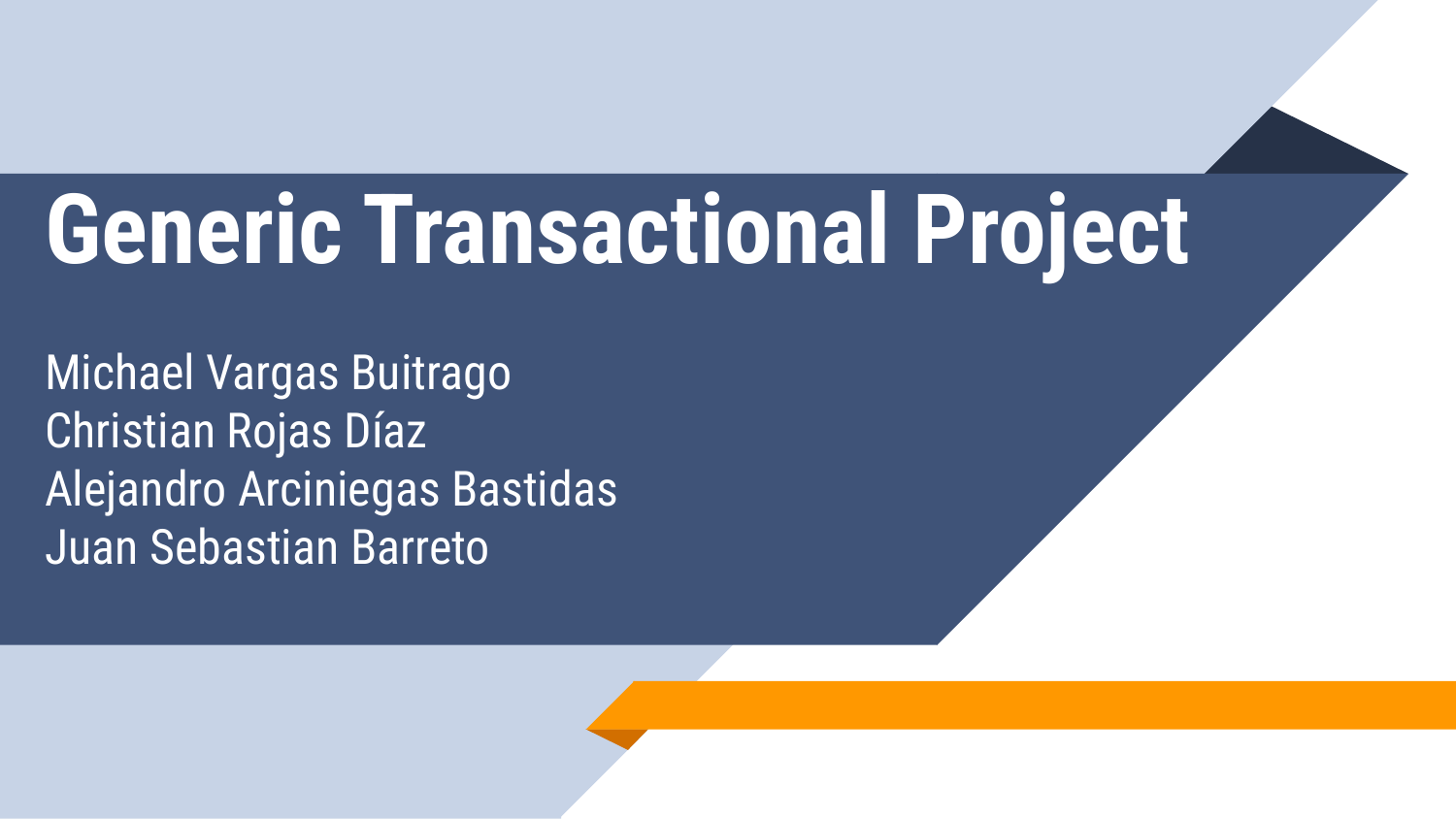

# Generic Transactional Project

Michael Vargas Buitrago
Christian Rojas Díaz
Alejandro Arciniegas Bastidas
Juan Sebastian Barreto